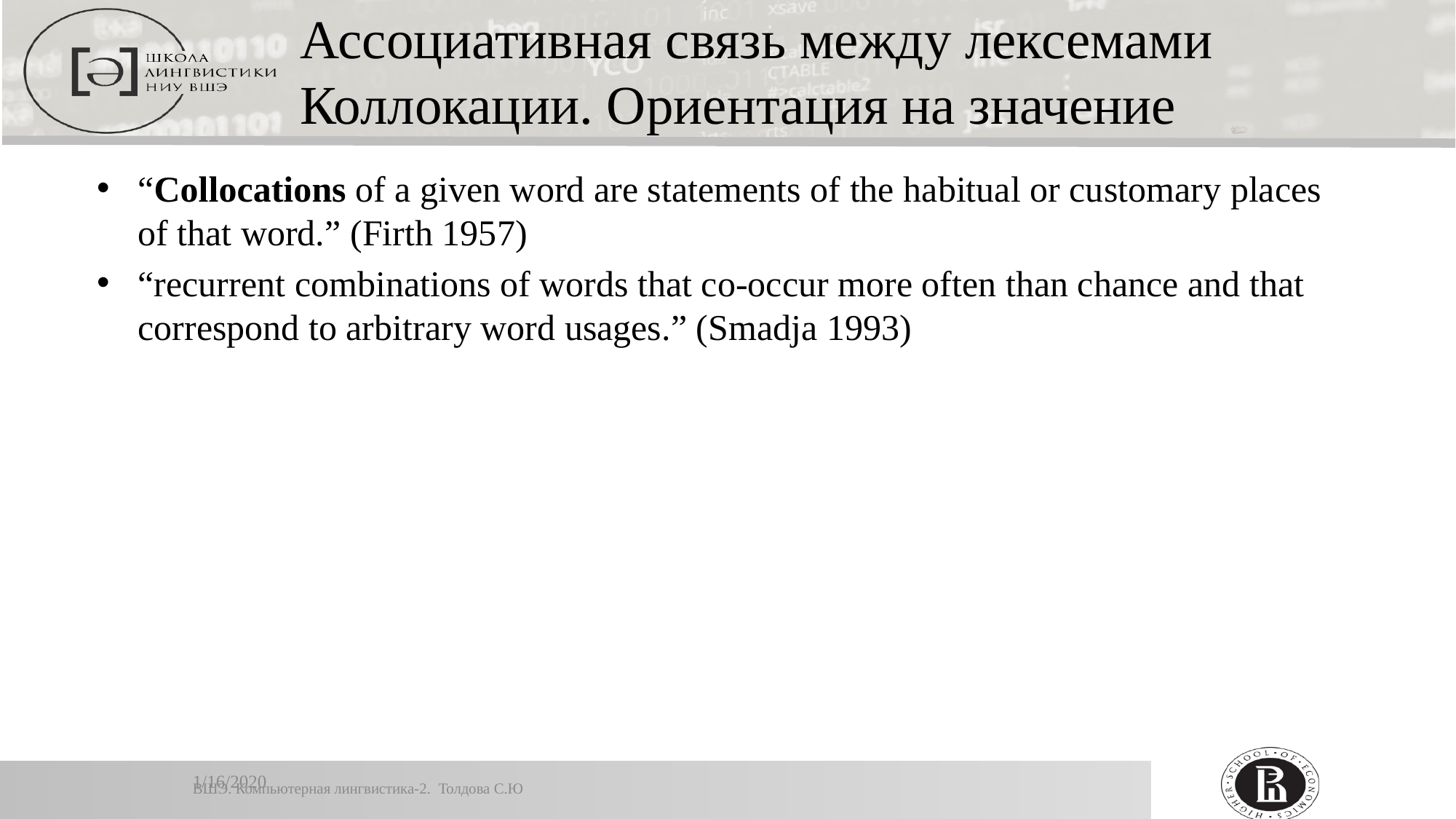

Ассоциативная связь между лексемами
Коллокации. Ориентация на значение
“Collocations of a given word are statements of the habitual or customary places of that word.” (Firth 1957)
“recurrent combinations of words that co-occur more often than chance and that correspond to arbitrary word usages.” (Smadja 1993)

1/16/2020
ВШЭ. Компьютерная лингвистика-2.  Толдова С.Ю